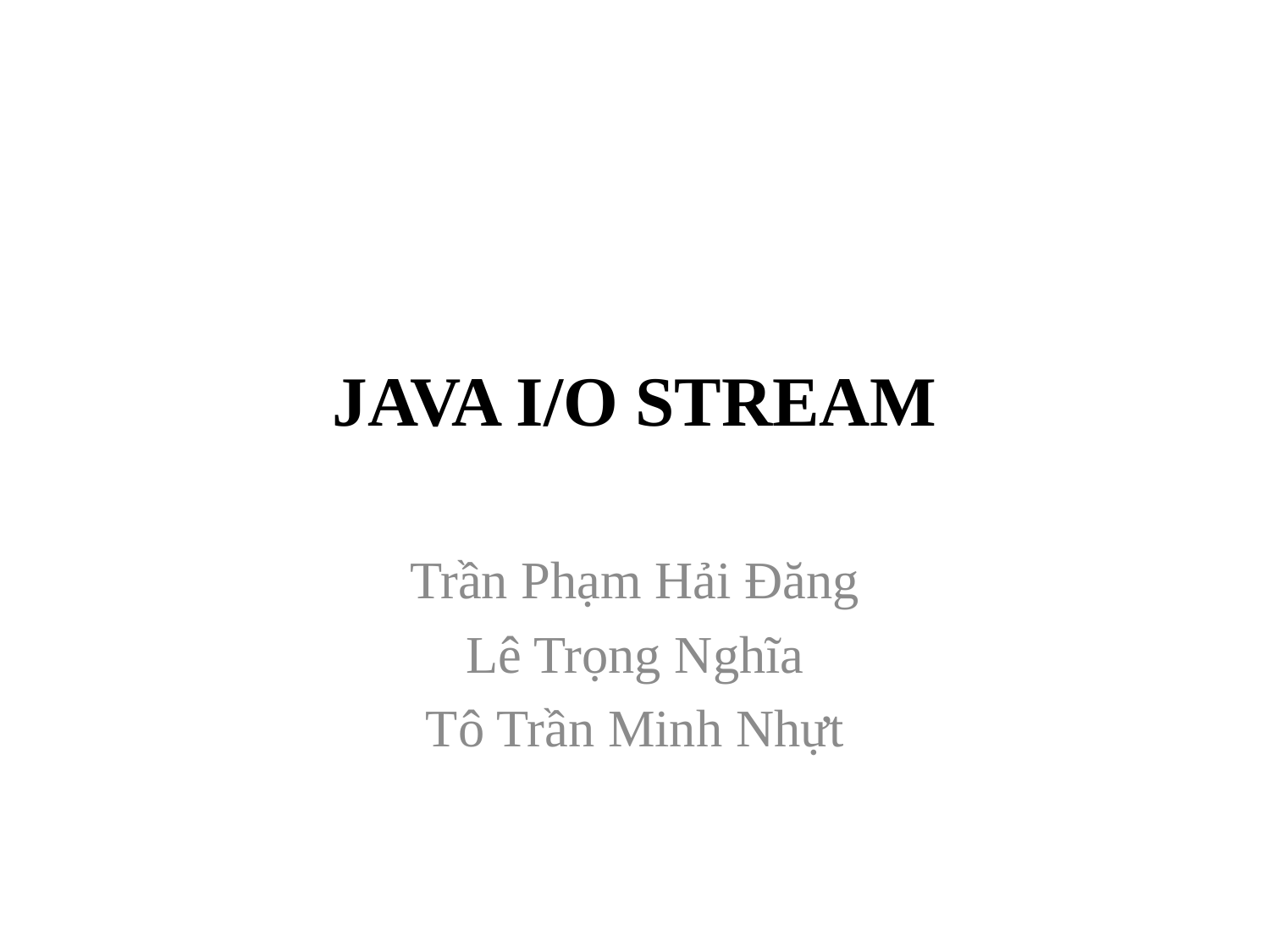

# JAVA I/O STREAM
Trần Phạm Hải Đăng
Lê Trọng Nghĩa
Tô Trần Minh Nhựt